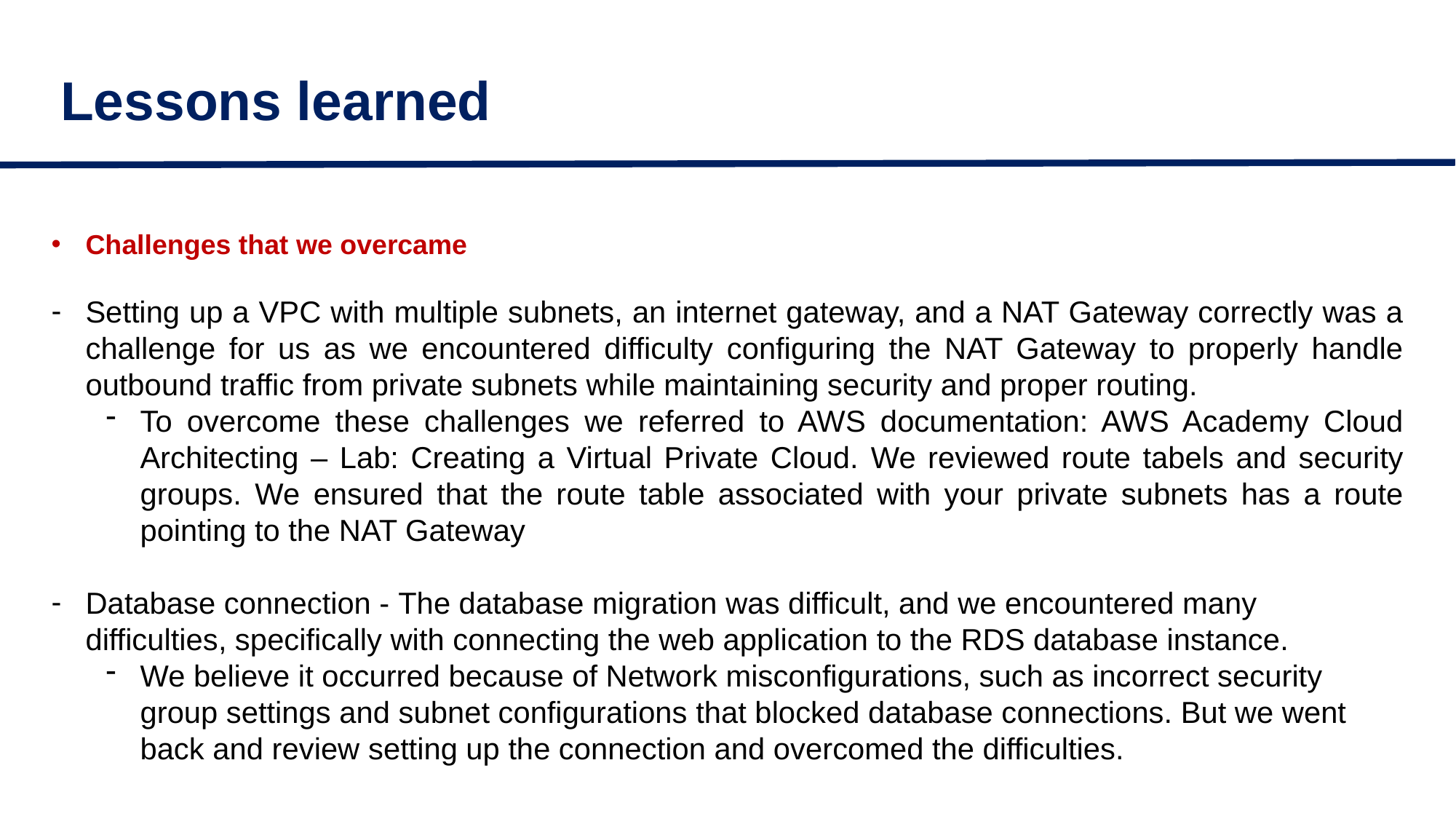

# Lessons learned

Challenges that we overcame

Setting up a VPC with multiple subnets, an internet gateway, and a NAT Gateway correctly was a challenge for us as we encountered difficulty configuring the NAT Gateway to properly handle outbound traffic from private subnets while maintaining security and proper routing.
To overcome these challenges we referred to AWS documentation: AWS Academy Cloud Architecting – Lab: Creating a Virtual Private Cloud. We reviewed route tabels and security groups. We ensured that the route table associated with your private subnets has a route pointing to the NAT Gateway

Database connection - The database migration was difficult, and we encountered many difficulties, specifically with connecting the web application to the RDS database instance.
We believe it occurred because of Network misconfigurations, such as incorrect security group settings and subnet configurations that blocked database connections. But we went back and review setting up the connection and overcomed the difficulties.